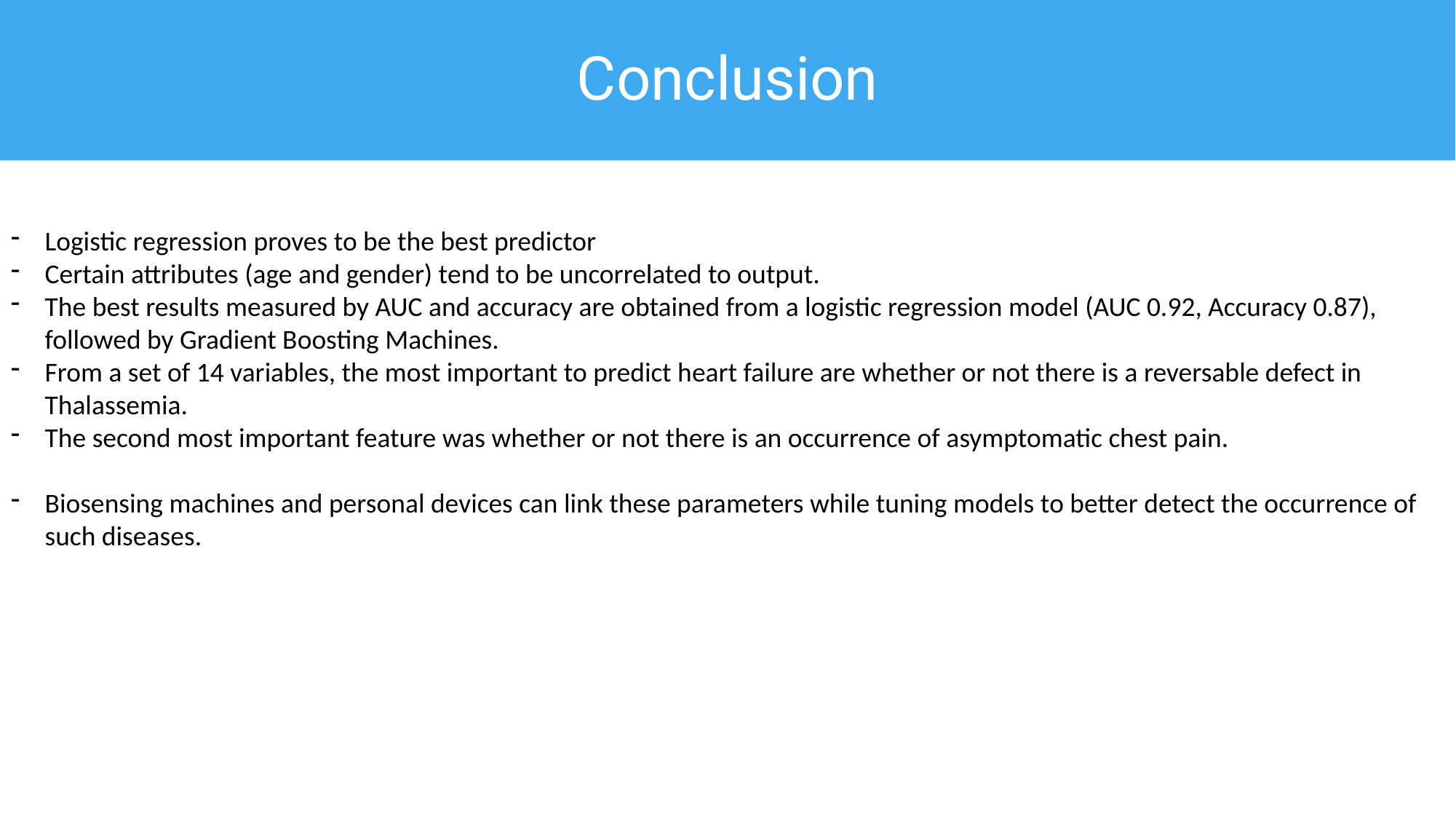

Conclusion
Logistic regression proves to be the best predictor
Certain attributes (age and gender) tend to be uncorrelated to output.
The best results measured by AUC and accuracy are obtained from a logistic regression model (AUC 0.92, Accuracy 0.87), followed by Gradient Boosting Machines.
From a set of 14 variables, the most important to predict heart failure are whether or not there is a reversable defect in Thalassemia.
The second most important feature was whether or not there is an occurrence of asymptomatic chest pain.

Biosensing machines and personal devices can link these parameters while tuning models to better detect the occurrence of such diseases.